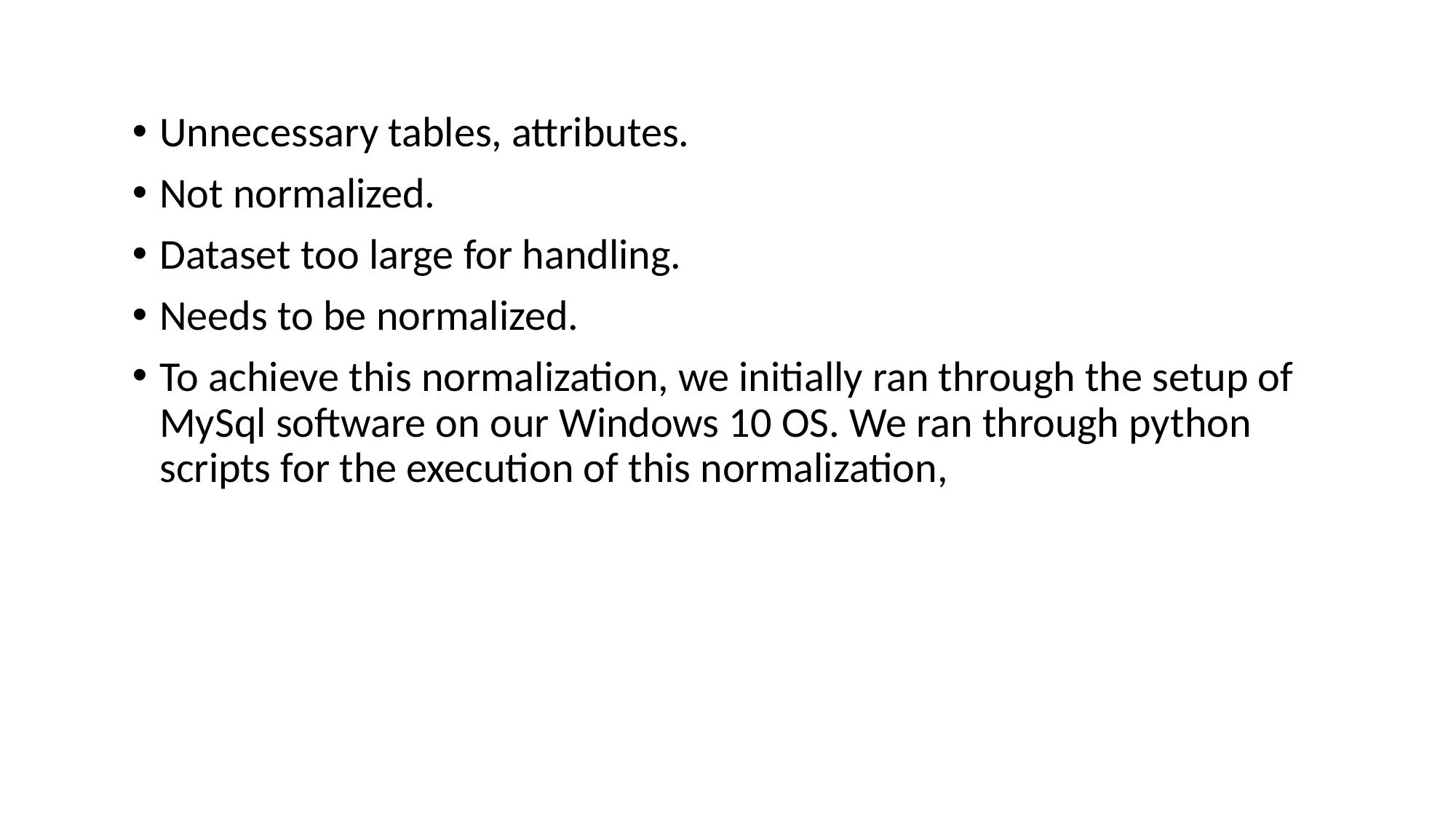

Unnecessary tables, attributes.
Not normalized.
Dataset too large for handling.
Needs to be normalized.
To achieve this normalization, we initially ran through the setup of MySql software on our Windows 10 OS. We ran through python scripts for the execution of this normalization,